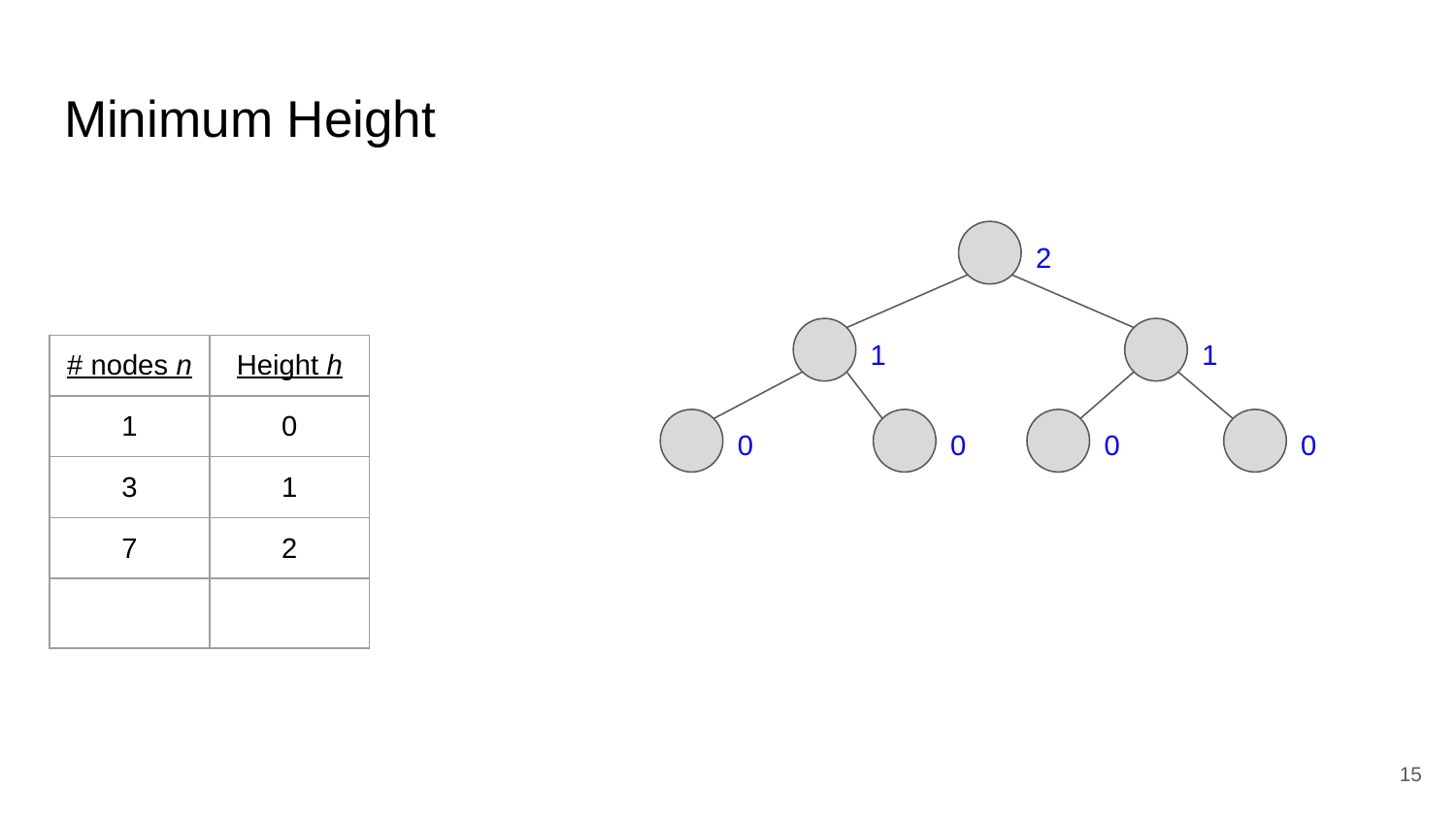

# Minimum Height

2

1

1

| # nodes n | Height h |
| --- | --- |
| 1 | 0 |
| 3 | 1 |
| 7 | 2 |
|  |  |

0

0

0

0

15